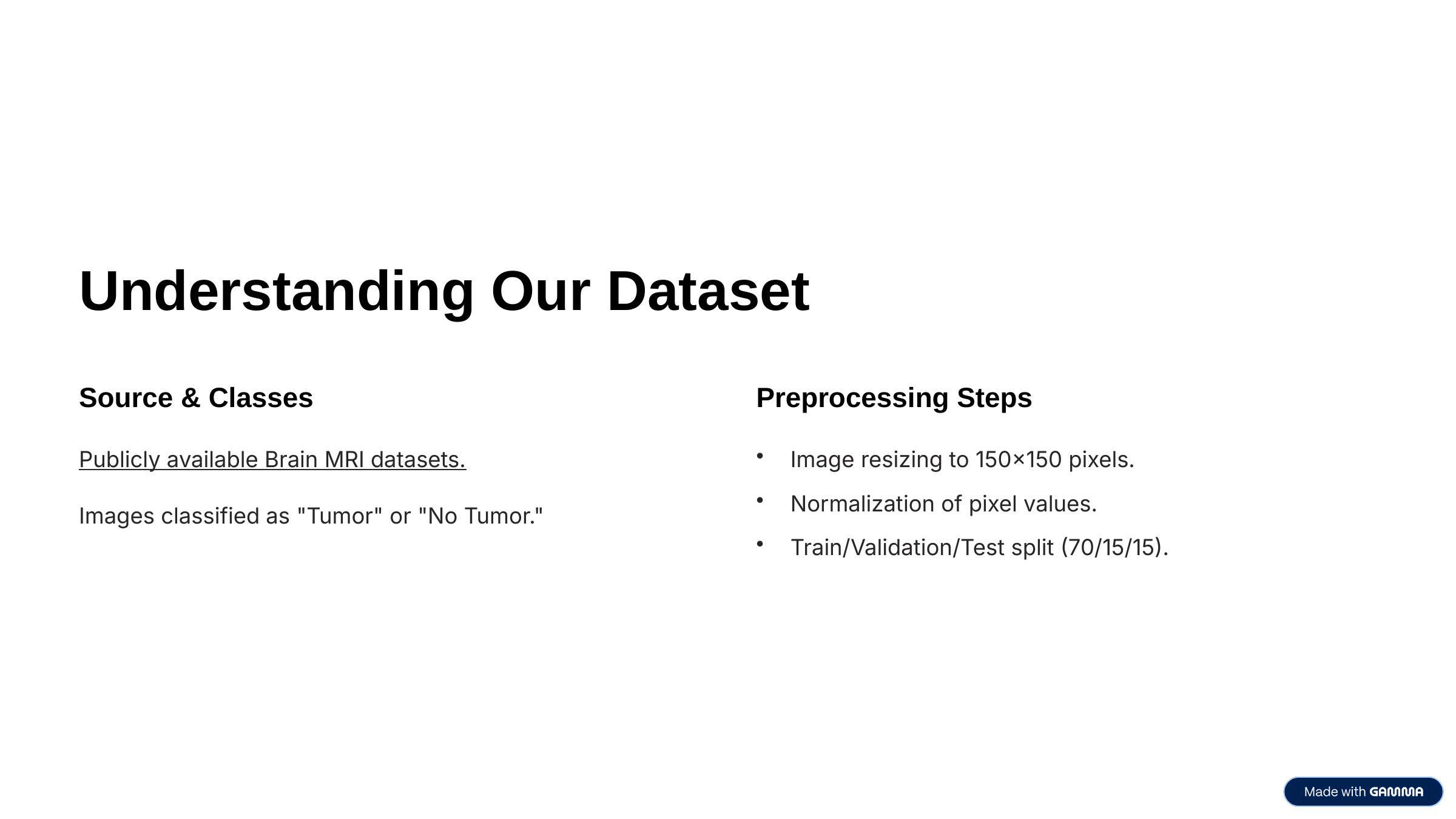

Understanding Our Dataset
Source & Classes
Preprocessing Steps
Publicly available Brain MRI datasets.
Image resizing to 150x150 pixels.
Normalization of pixel values.
Images classified as "Tumor" or "No Tumor."
Train/Validation/Test split (70/15/15).